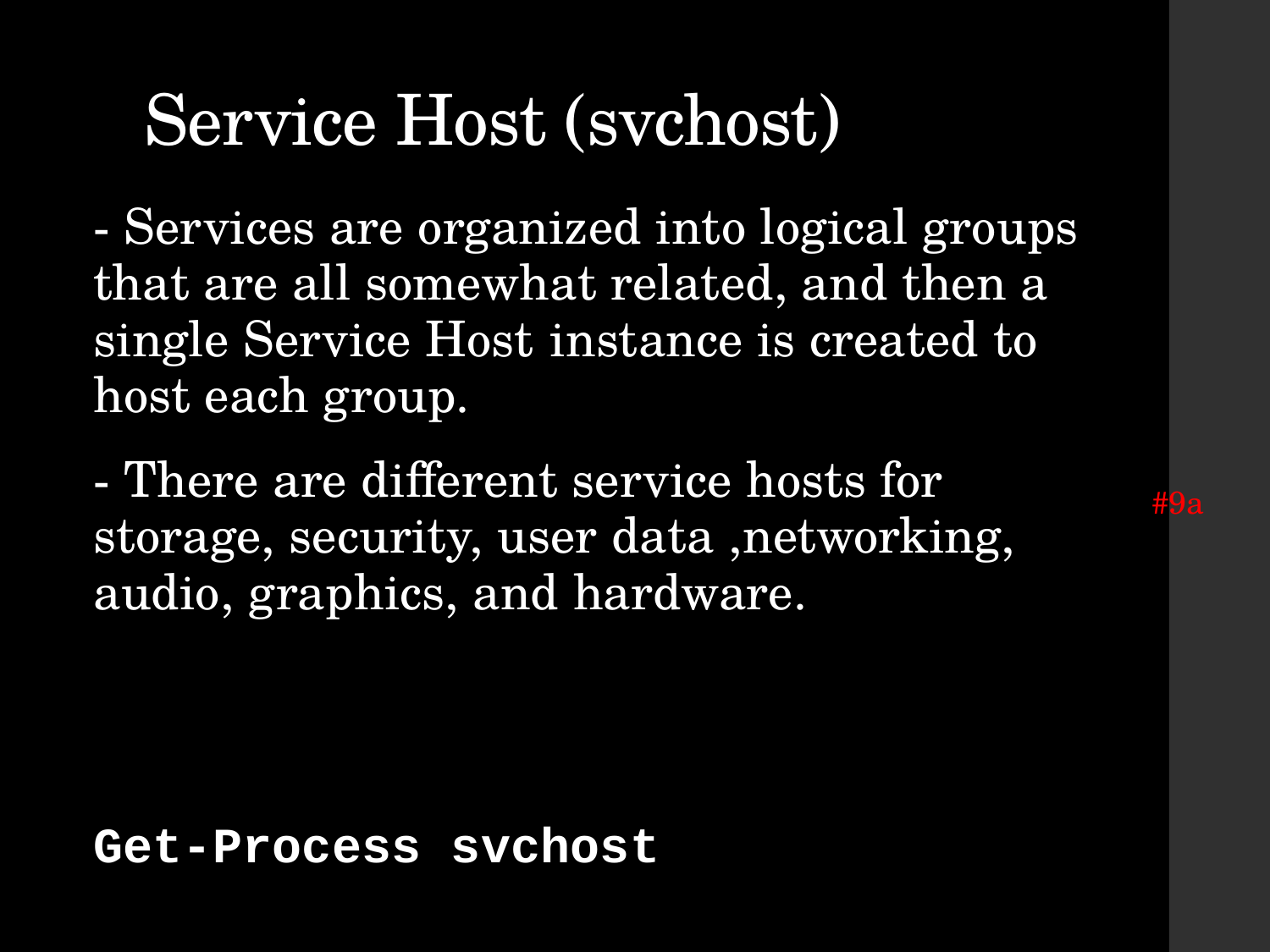

# Service Host (svchost)
- Services are organized into logical groups that are all somewhat related, and then a single Service Host instance is created to host each group.
- There are different service hosts for storage, security, user data ,networking, audio, graphics, and hardware.

Get-Process svchost
#9a